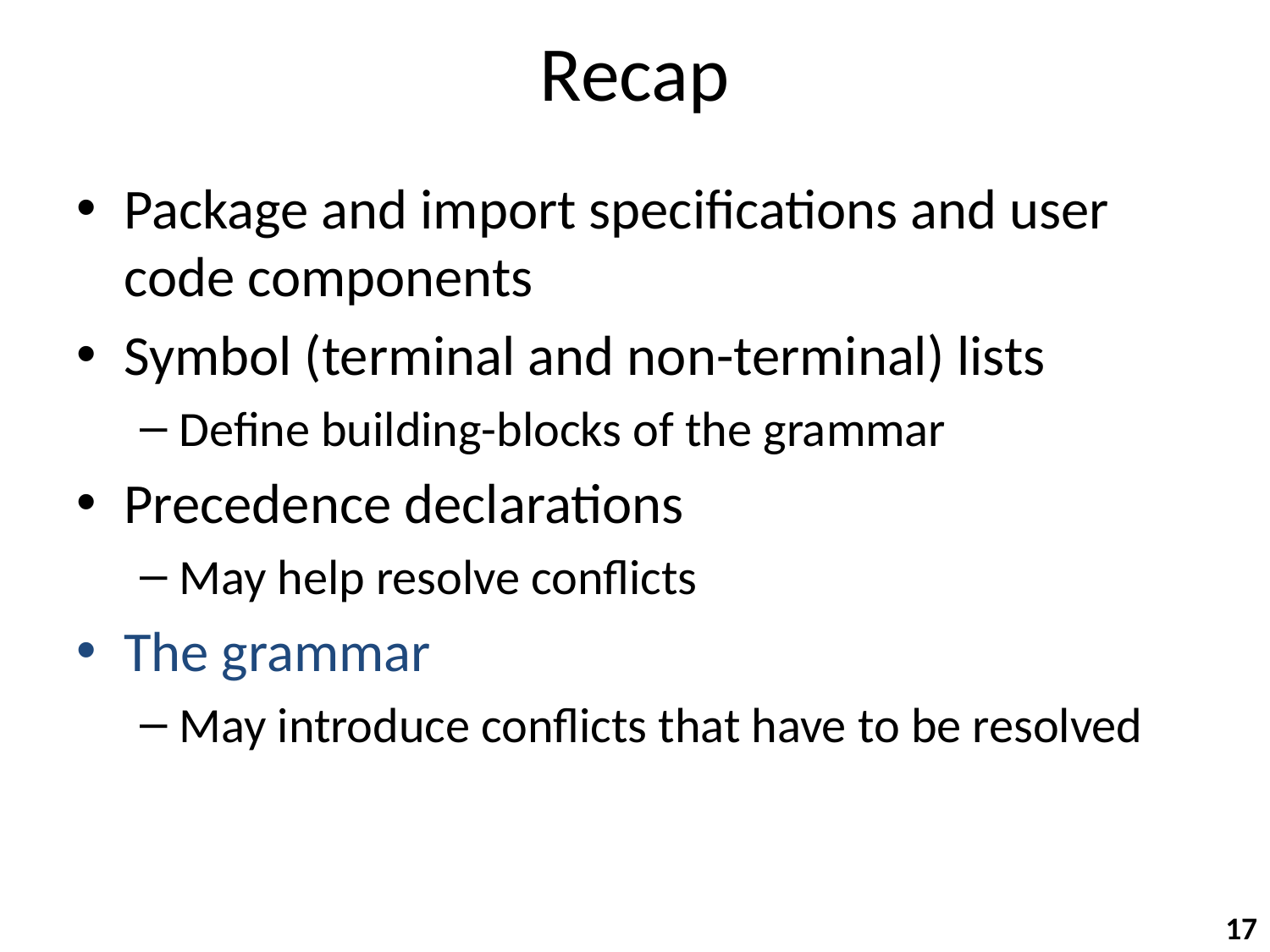

# Recap
Package and import specifications and user code components
Symbol (terminal and non-terminal) lists
Define building-blocks of the grammar
Precedence declarations
May help resolve conflicts
The grammar
May introduce conflicts that have to be resolved
17